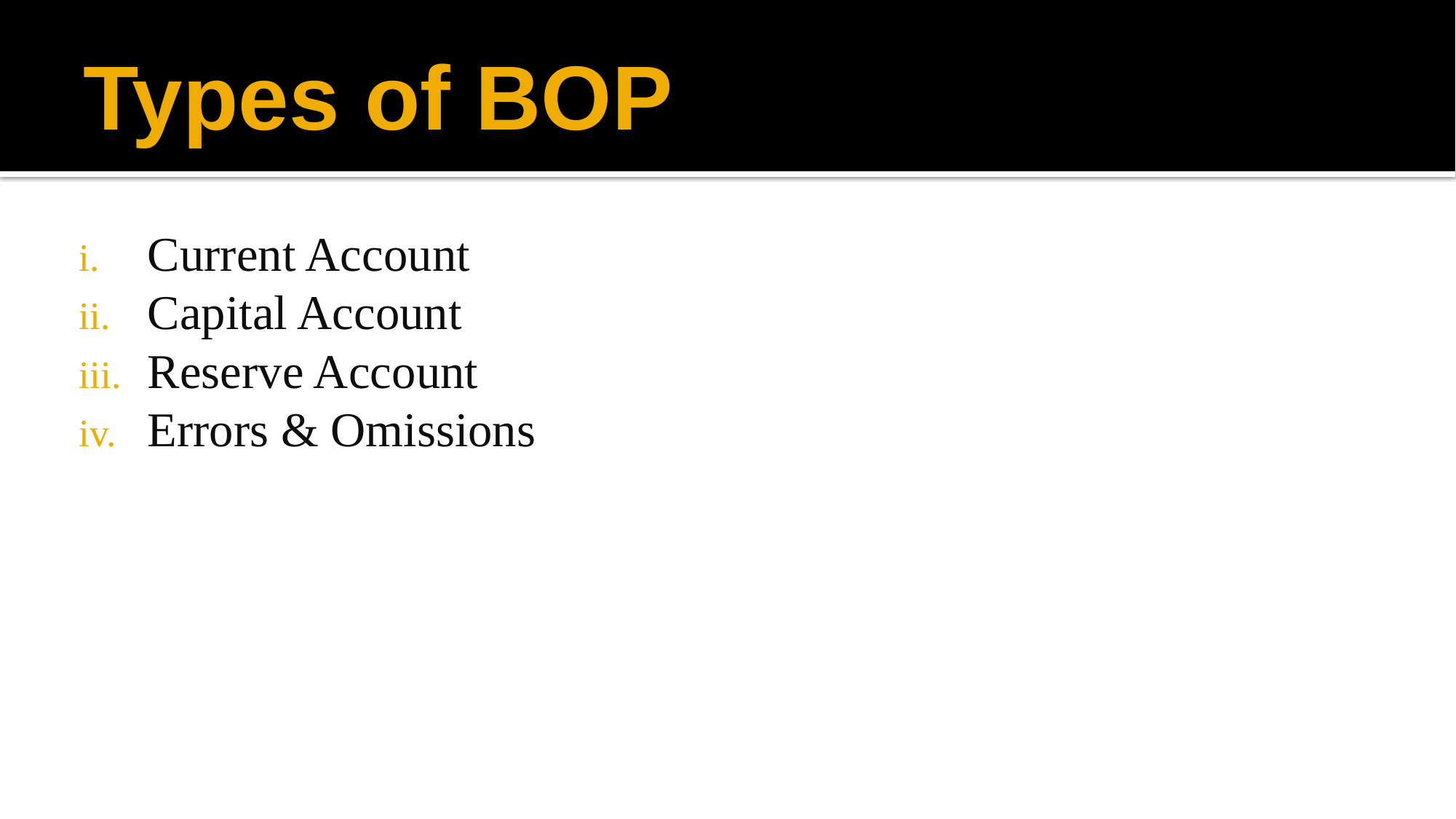

# Types of BOP
Current Account
Capital Account
Reserve Account
Errors & Omissions